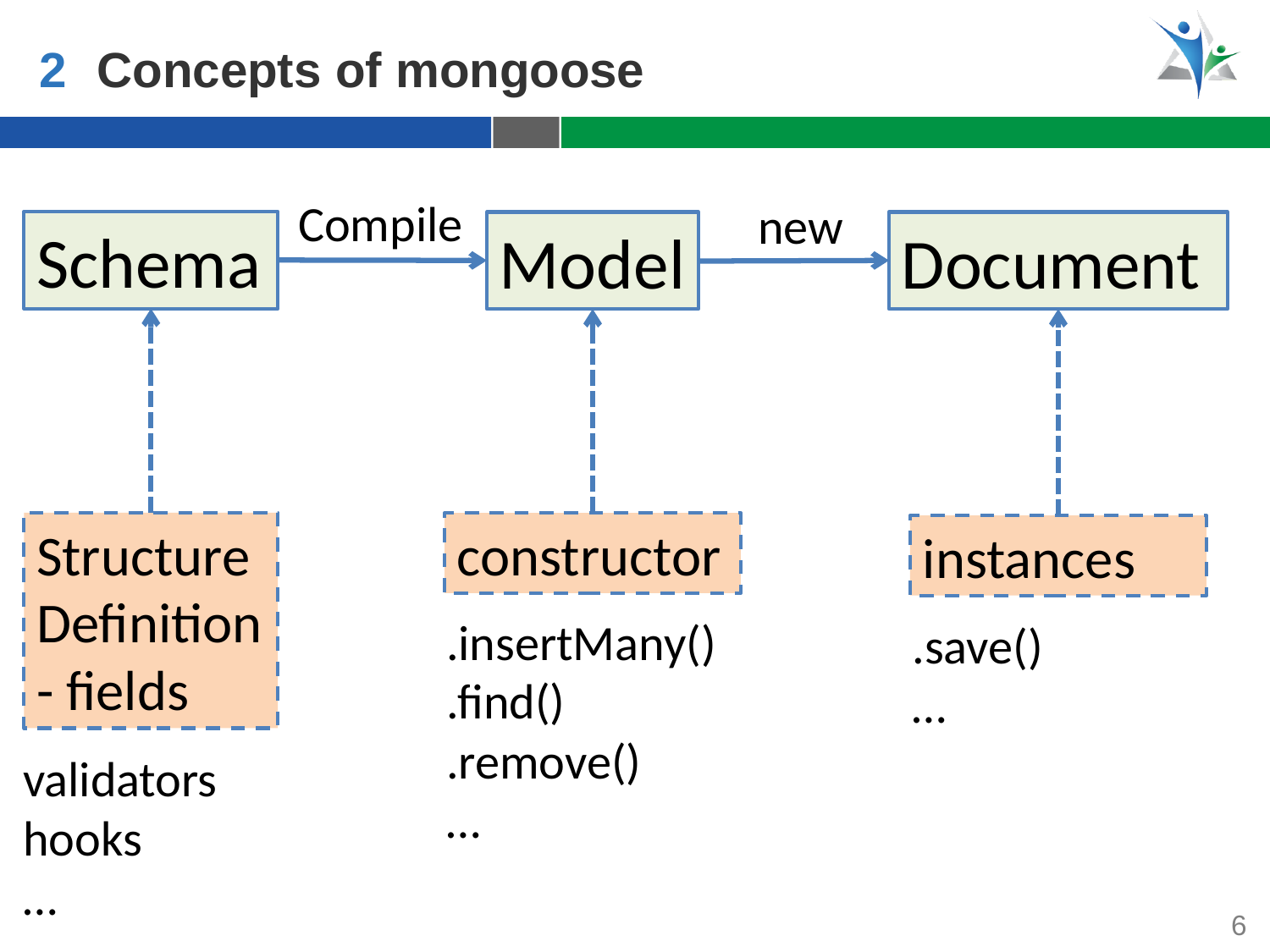

2
Concepts of mongoose

Compile
new
Schema
Model
Document
Structure
Definition- fields
constructor
instances
.insertMany()
.find()
.remove()
…
.save()
…
validators
hooks
…